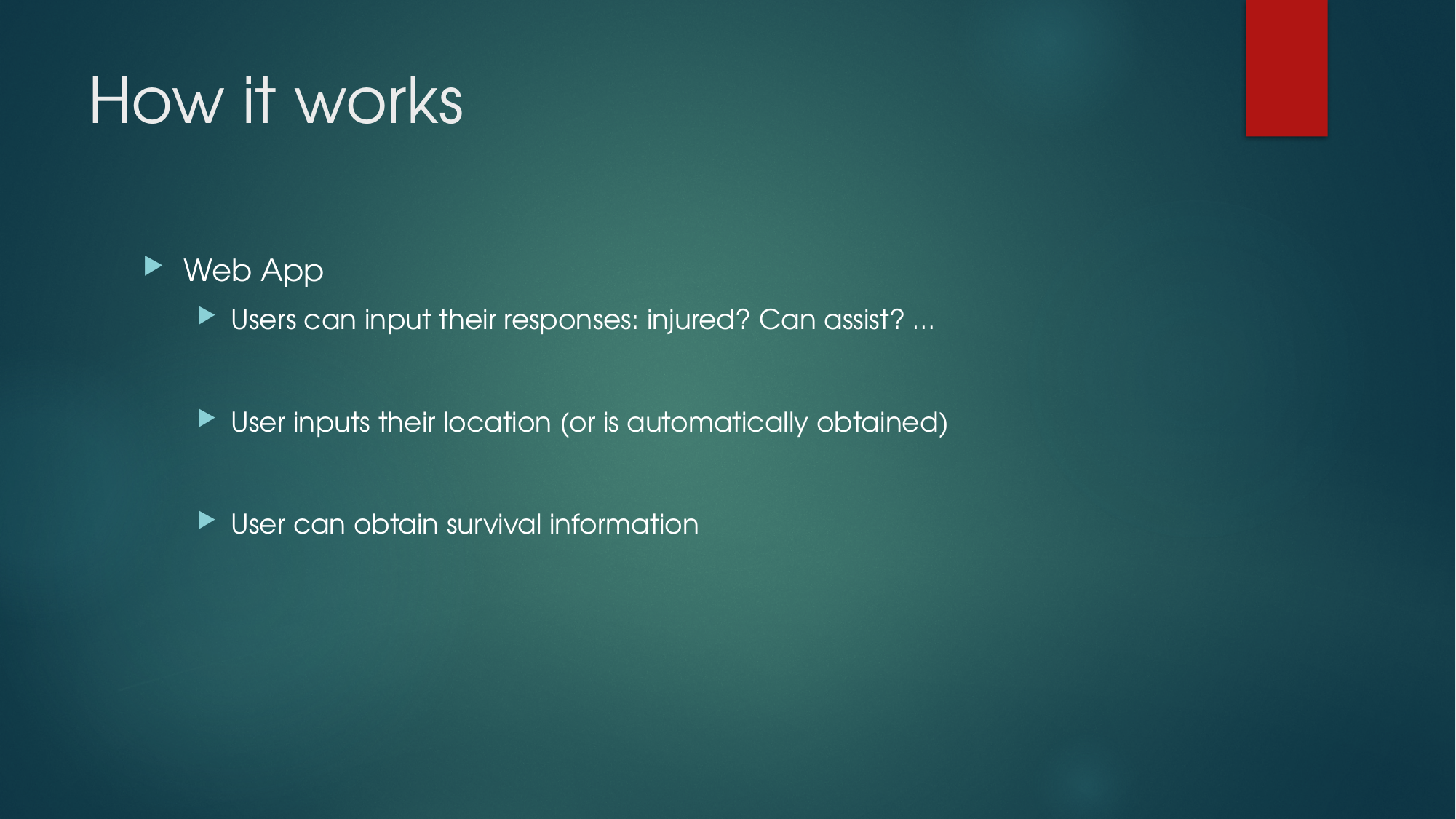

# How it works
Web App
Users can input their responses: injured? Can assist? …

User inputs their location (or is automatically obtained)

User can obtain survival information